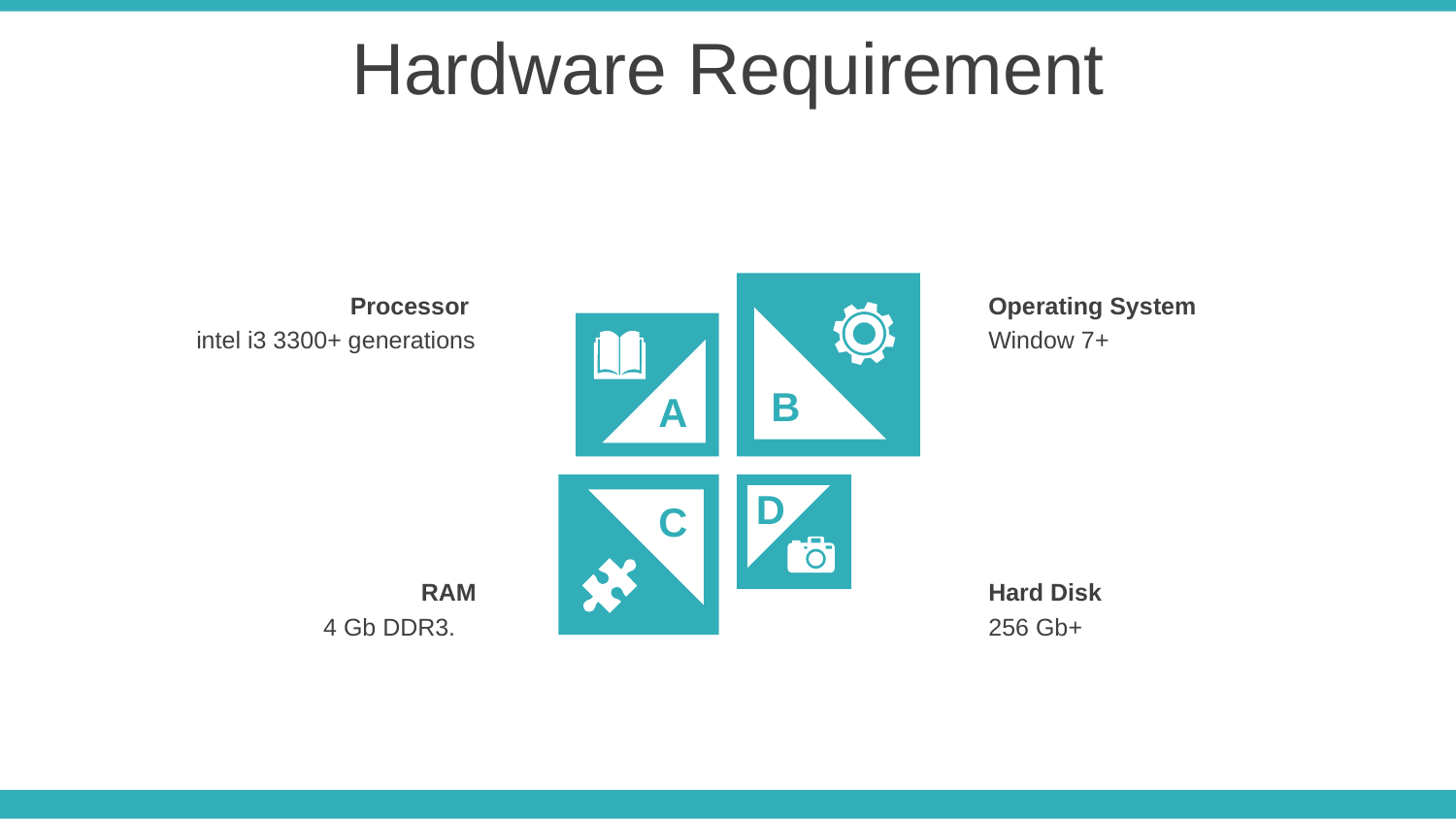

Hardware Requirement

Processor
intel i3 3300+ generations
Operating System
Window 7+

B
A

D
C

RAM
4 Gb DDR3.
Hard Disk
256 Gb+